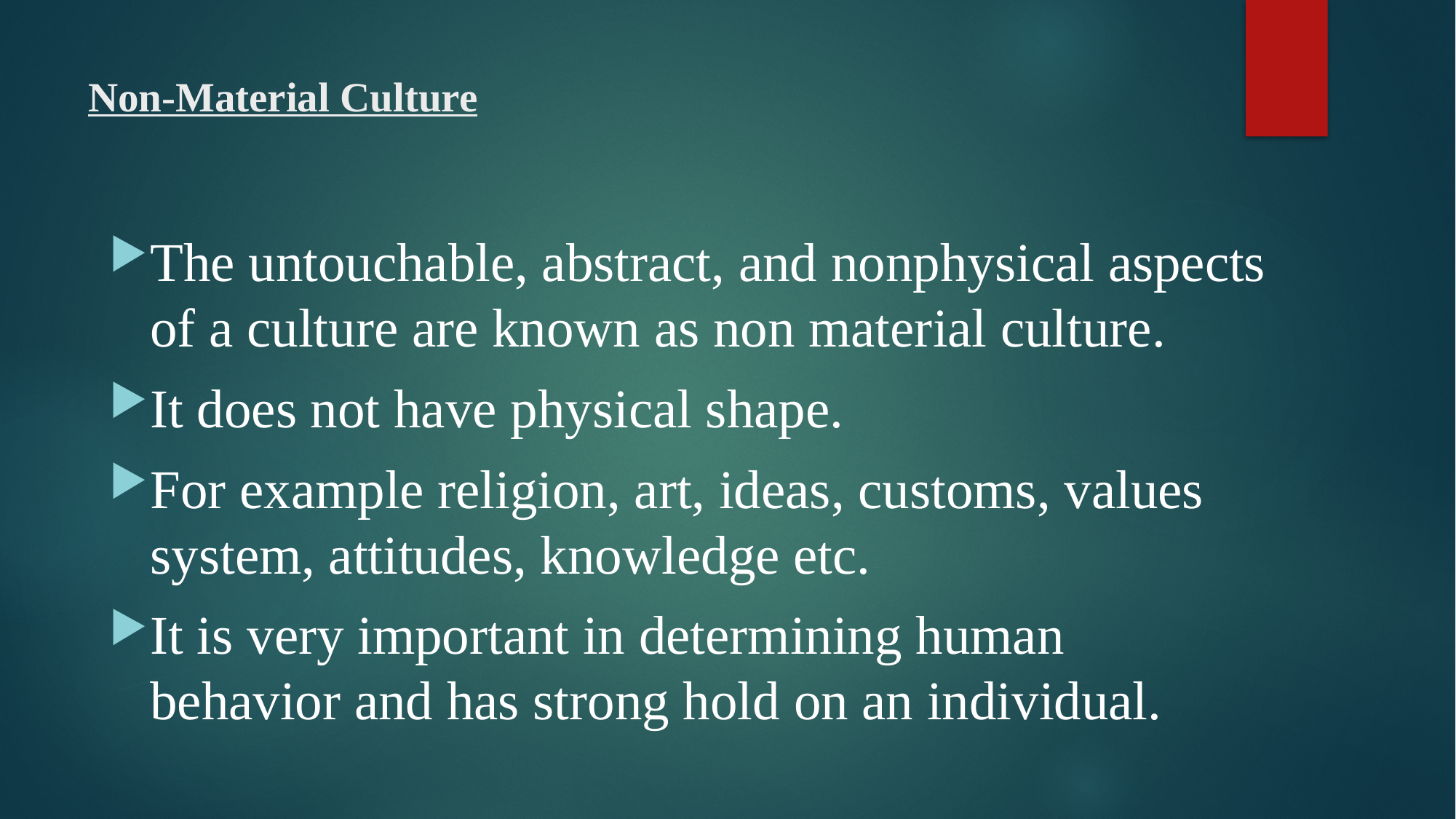

# Non-Material Culture
The untouchable, abstract, and nonphysical aspects of a culture are known as non material culture.
It does not have physical shape.
For example religion, art, ideas, customs, values system, attitudes, knowledge etc.
It is very important in determining human behavior and has strong hold on an individual.